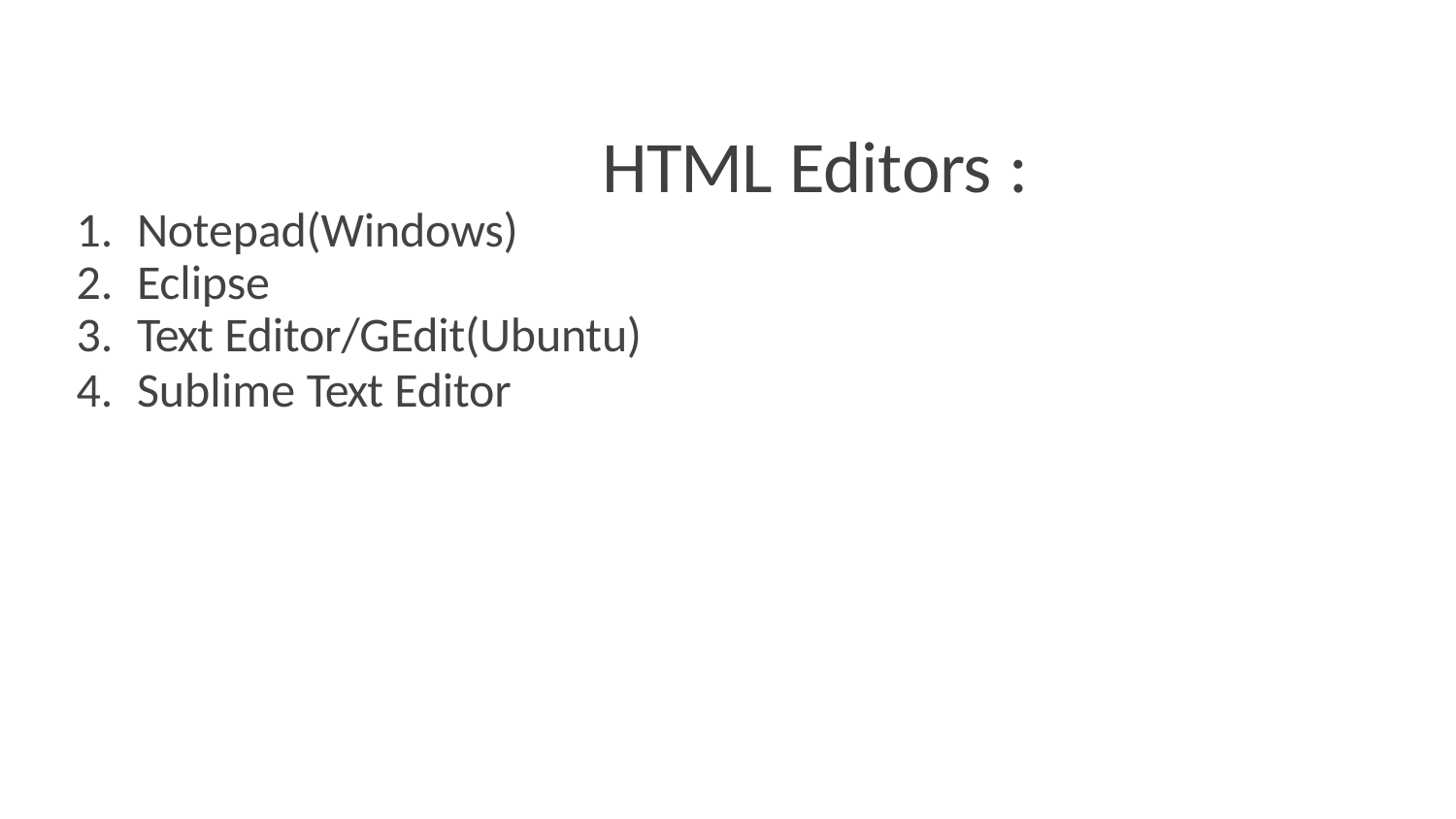

# HTML Editors :
Notepad(Windows)
Eclipse
Text Editor/GEdit(Ubuntu)
Sublime Text Editor